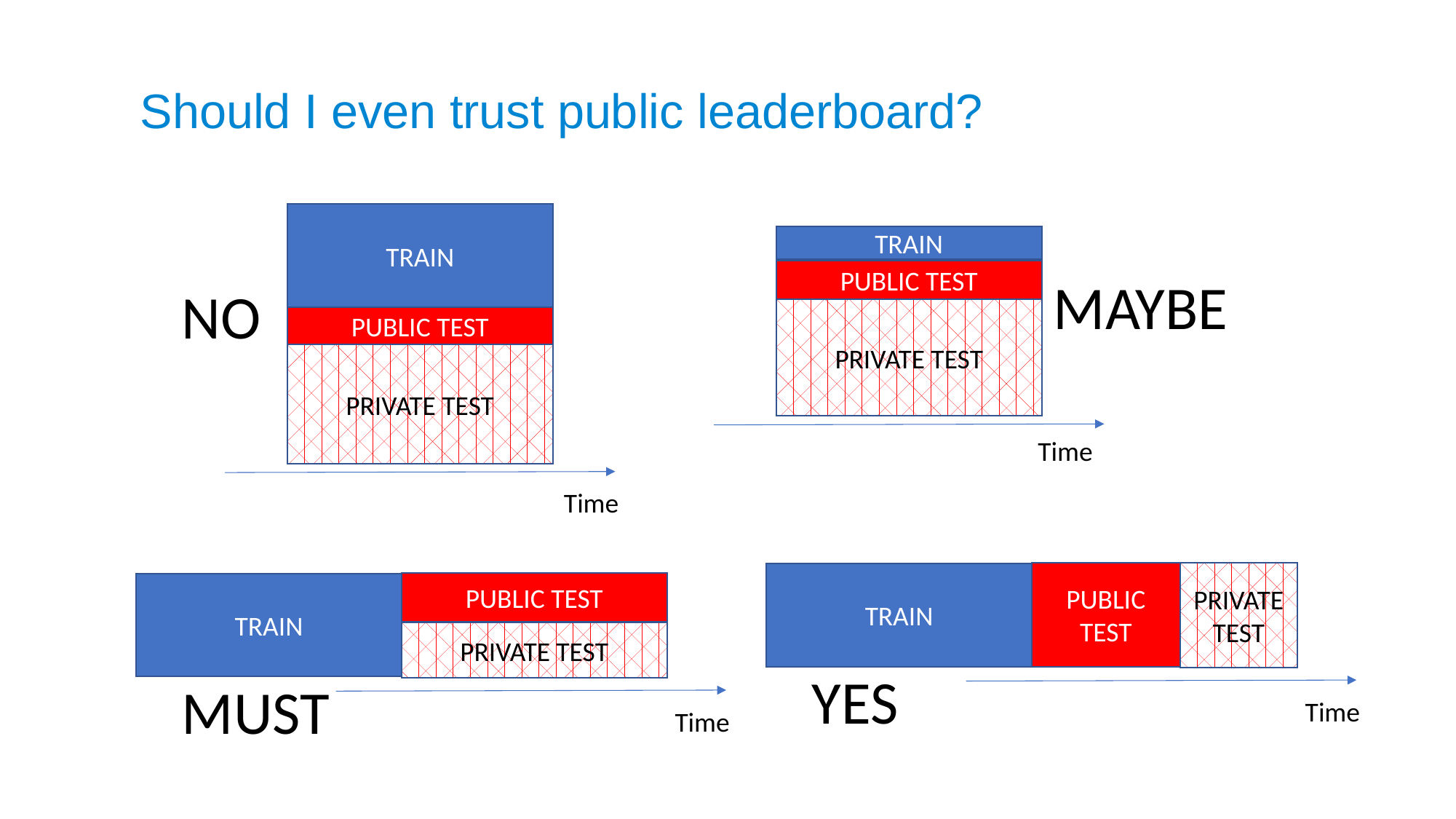

Should I even trust public leaderboard?
TRAIN
TRAIN
PUBLIC TEST
MAYBE
NO
PRIVATE TEST
PUBLIC TEST
PRIVATE TEST
Time
Time
PUBLIC TEST
PRIVATE TEST
TRAIN
PUBLIC TEST
TRAIN
PRIVATE TEST
YES
MUST
Time
Time